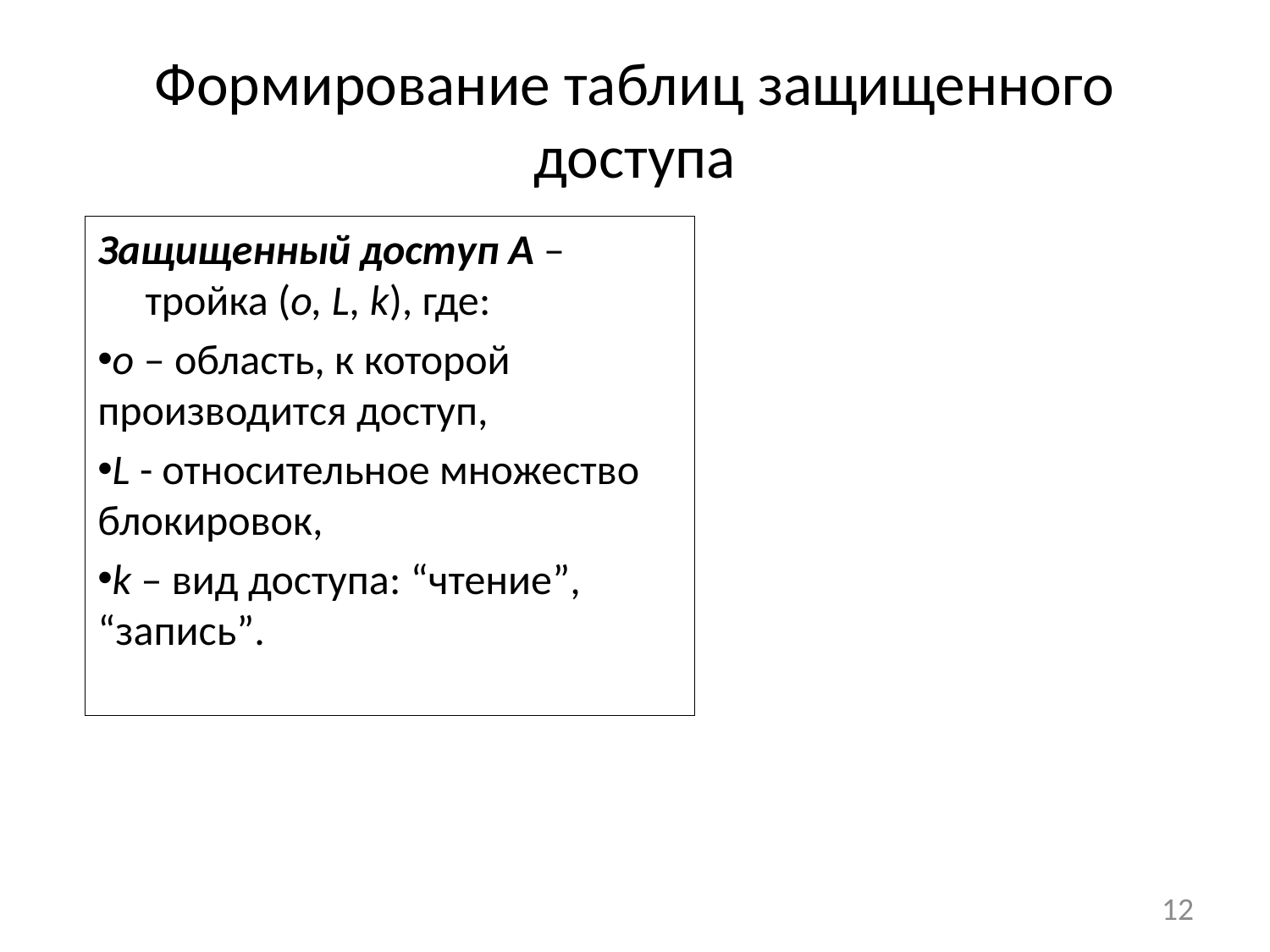

# Формирование таблиц защищенного доступа
Защищенный доступ A – тройка (o, L, k), где:
o – область, к которой производится доступ,
L - относительное множество блокировок,
k – вид доступа: “чтение”, “запись”.
12